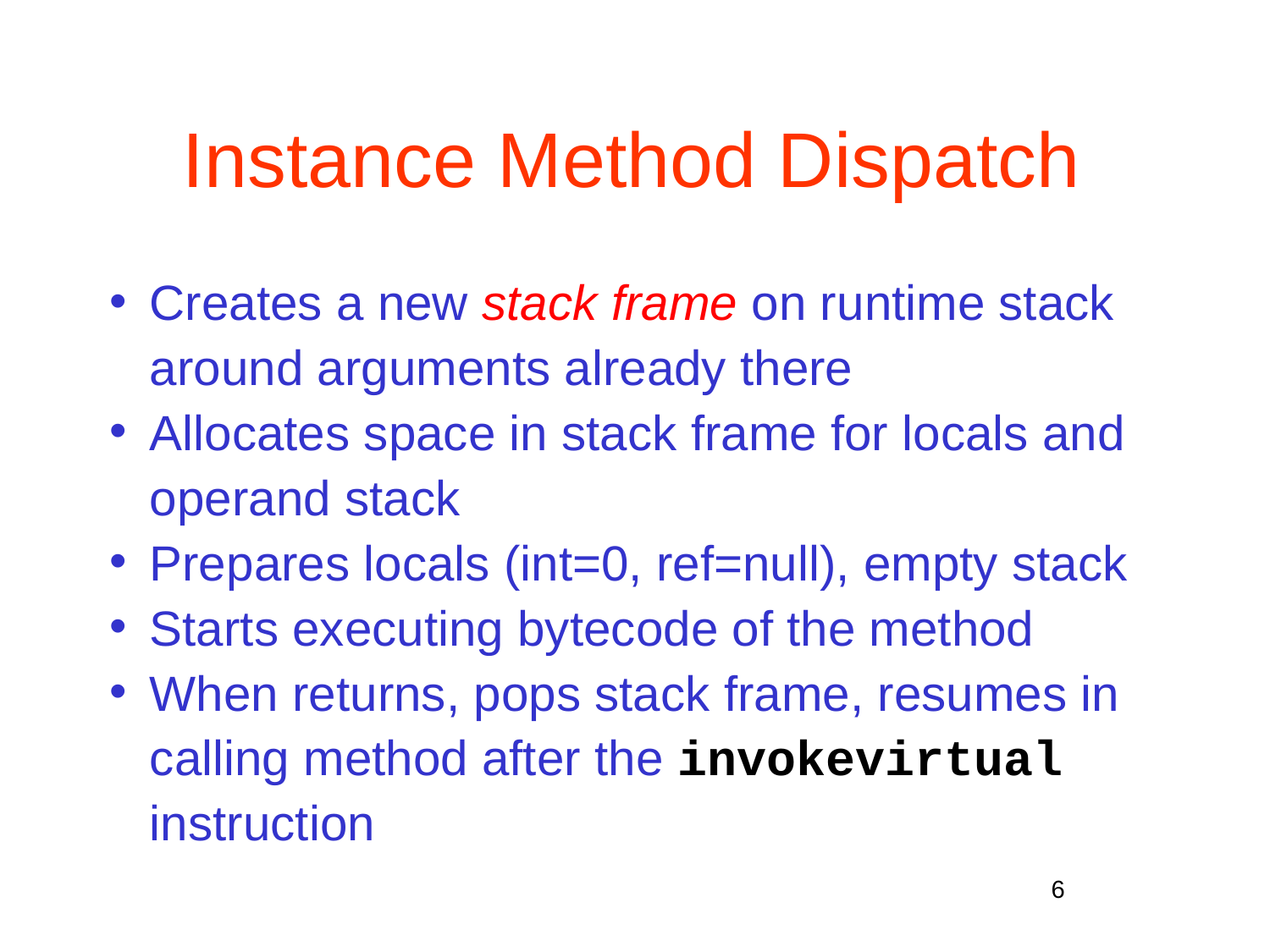

# Instance Method Dispatch
Creates a new stack frame on runtime stack around arguments already there
Allocates space in stack frame for locals and operand stack
Prepares locals (int=0, ref=null), empty stack
Starts executing bytecode of the method
When returns, pops stack frame, resumes in calling method after the invokevirtual instruction
6